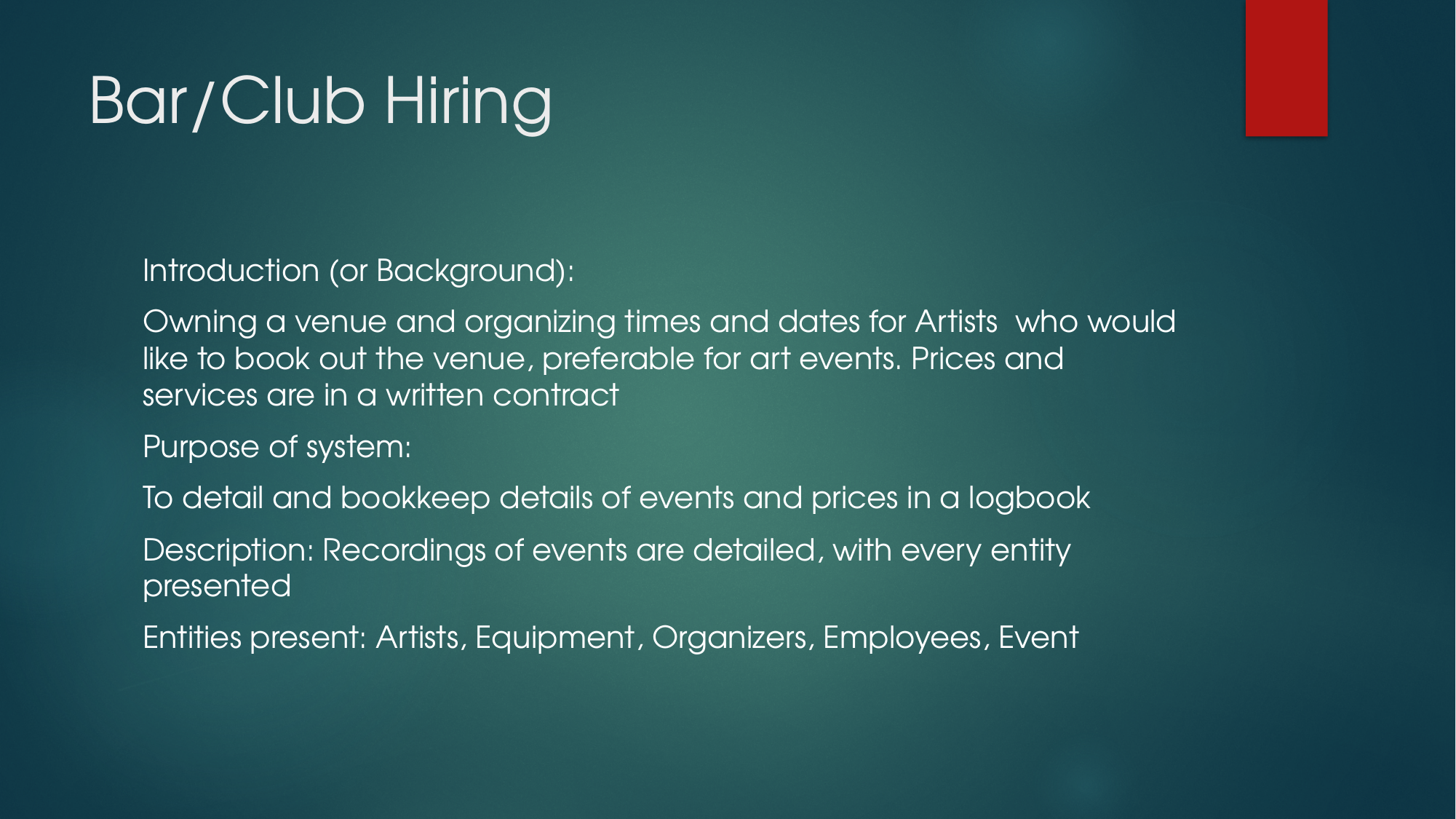

# Bar/Club Hiring
Introduction (or Background):
Owning a venue and organizing times and dates for Artists  who would like to book out the venue, preferable for art events. Prices and services are in a written contract
Purpose of system:
To detail and bookkeep details of events and prices in a logbook
Description: Recordings of events are detailed, with every entity presented
Entities present: Artists, Equipment, Organizers, Employees, Event